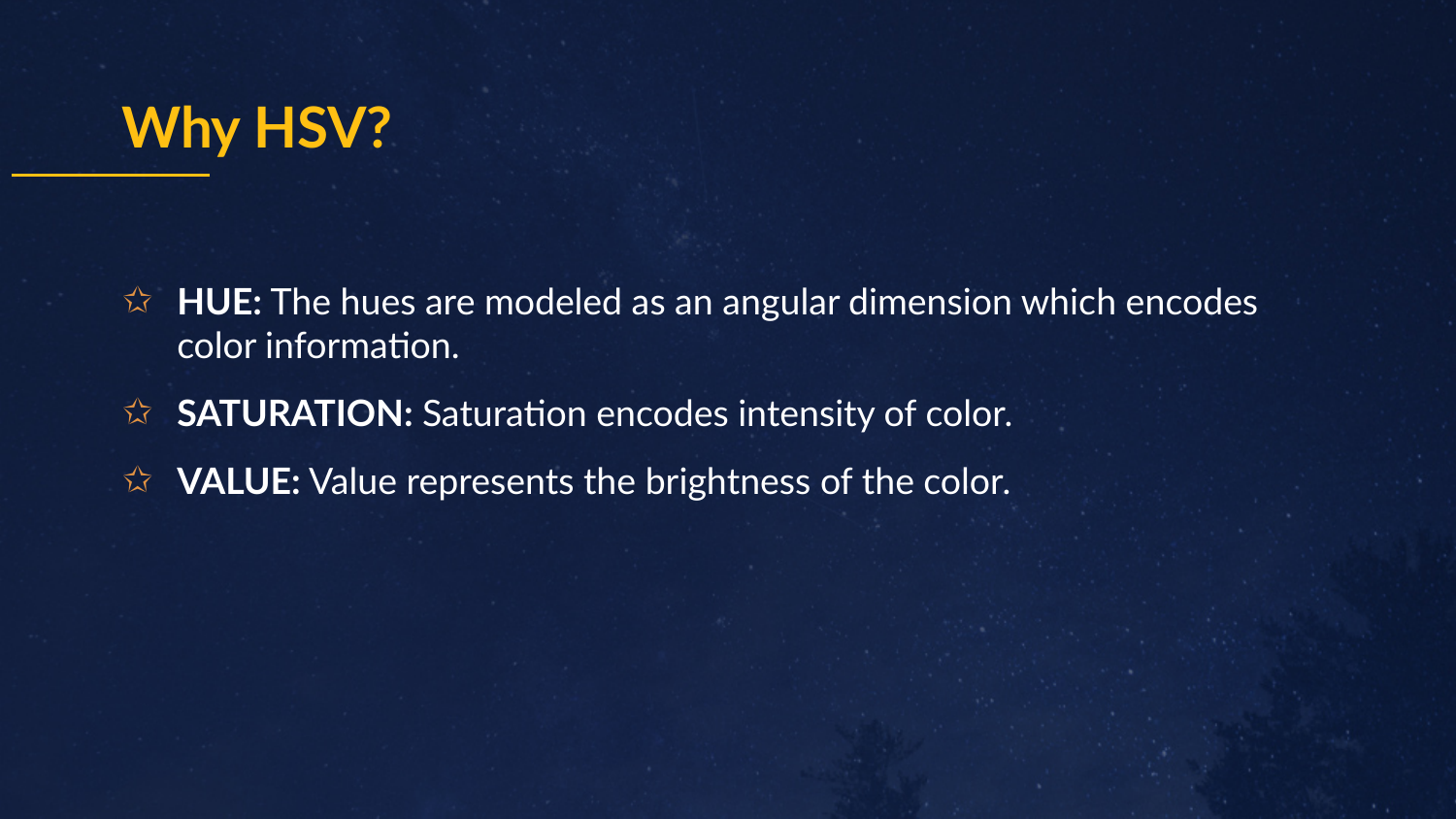

# Why HSV?

HUE: The hues are modeled as an angular dimension which encodes color information.
SATURATION: Saturation encodes intensity of color.
VALUE: Value represents the brightness of the color.